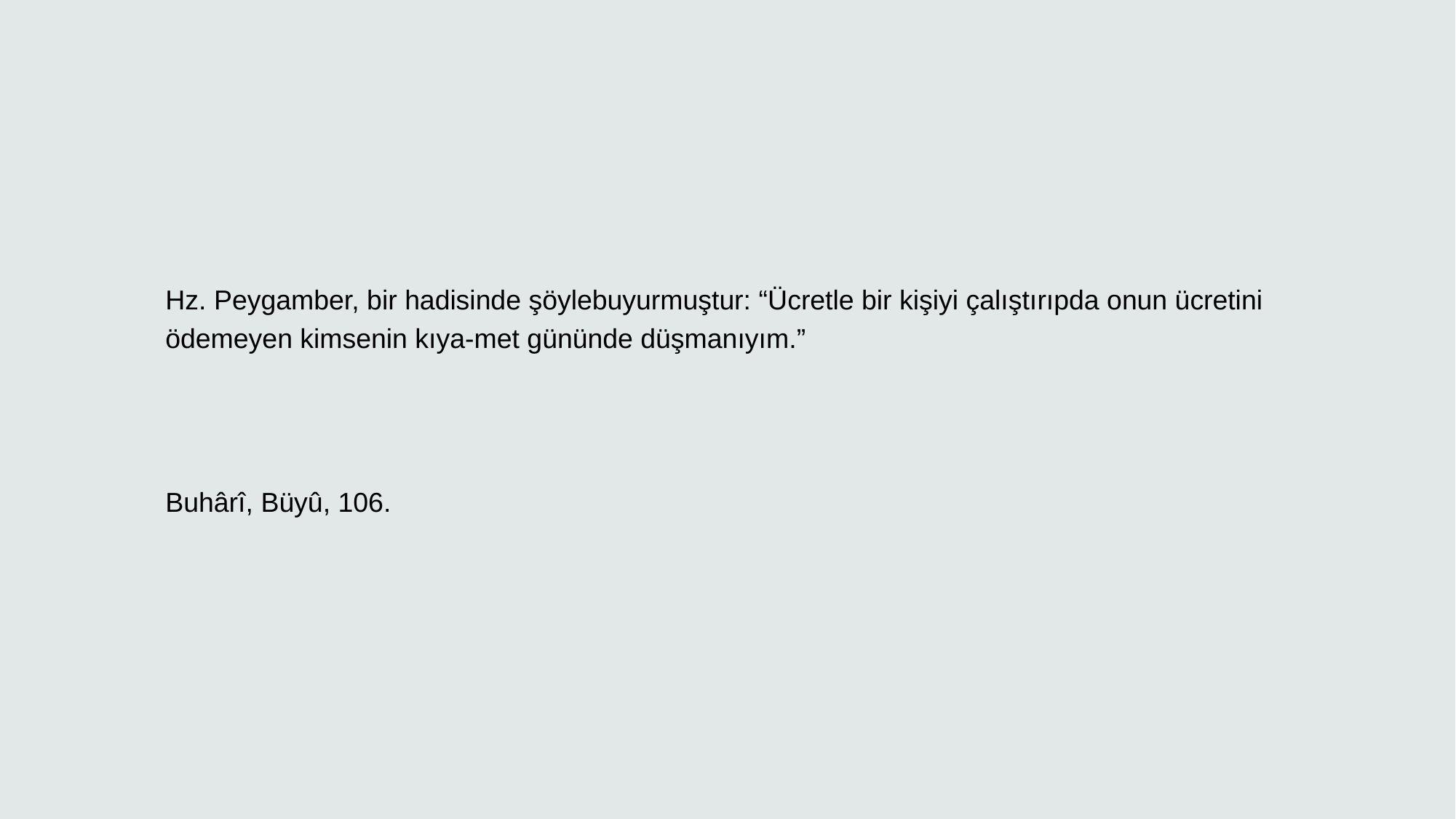

#
Hz. Peygamber, bir hadisinde şöylebuyurmuştur: “Ücretle bir kişiyi çalıştırıpda onun ücretini ödemeyen kimsenin kıya-met gününde düşmanıyım.”

Buhârî, Büyû, 106.